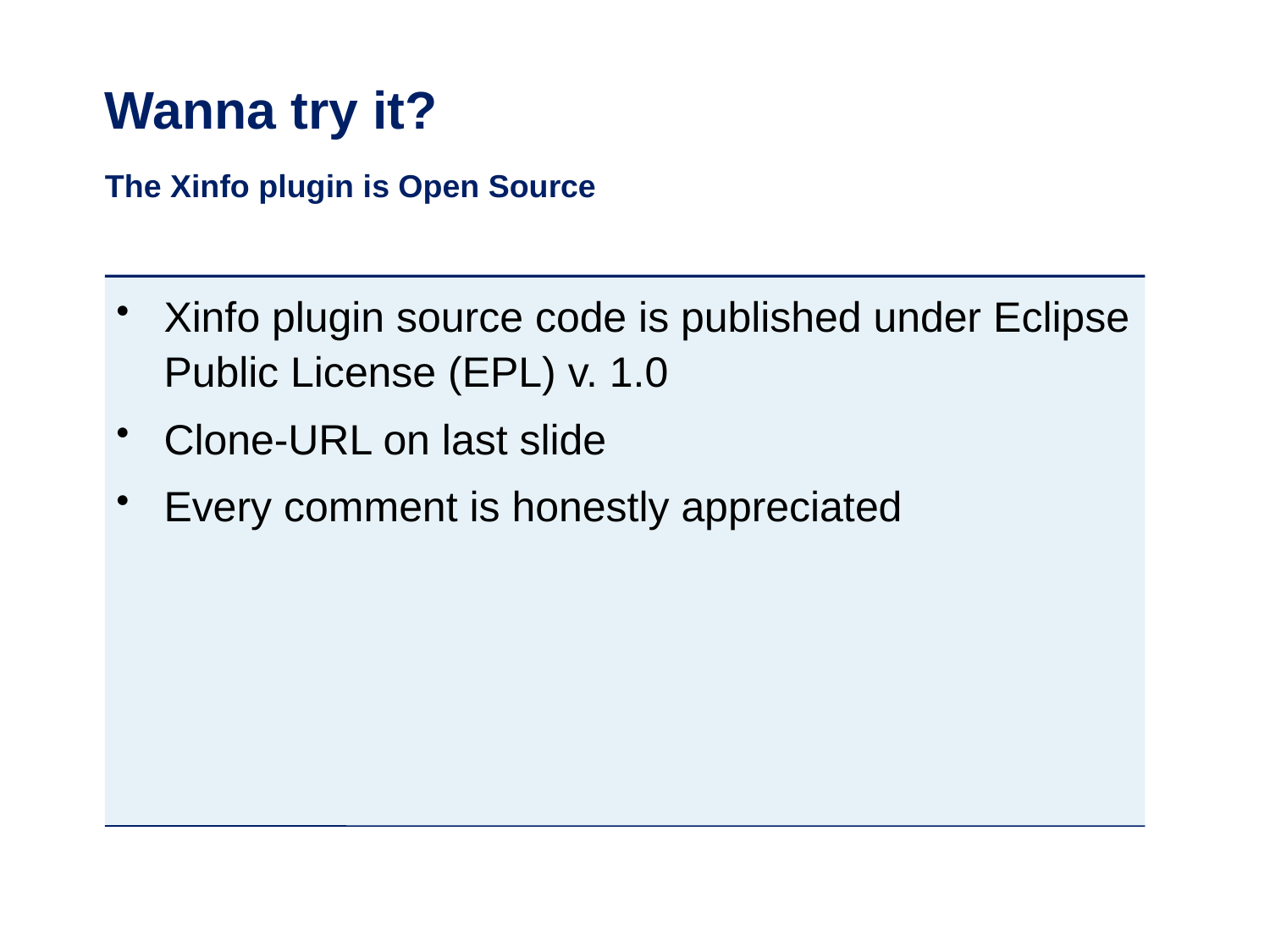

# Wanna try it?
The Xinfo plugin is Open Source

Xinfo plugin source code is published under Eclipse Public License (EPL) v. 1.0
Clone-URL on last slide
Every comment is honestly appreciated